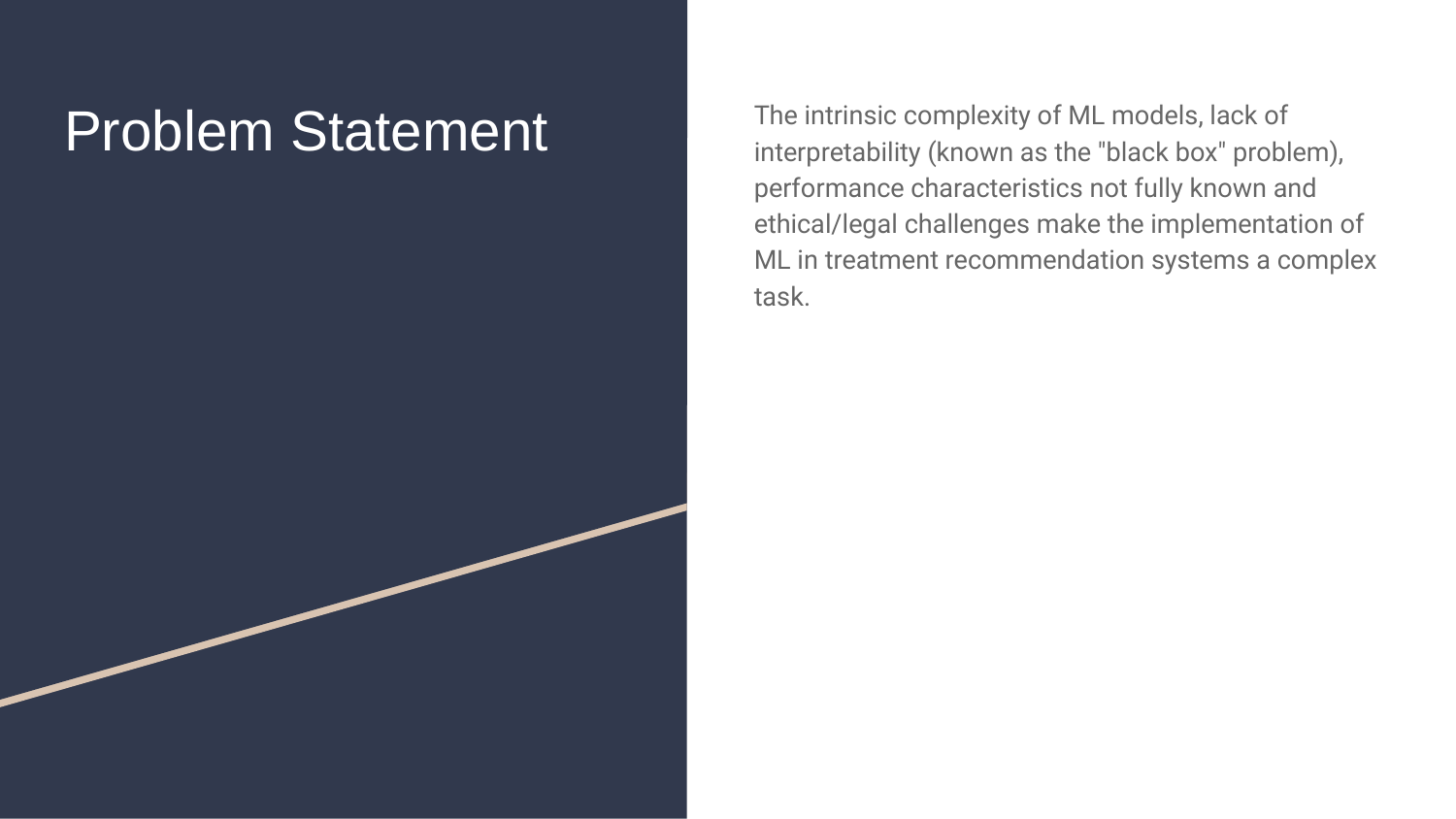

# Problem Statement
The intrinsic complexity of ML models, lack of interpretability (known as the "black box" problem), performance characteristics not fully known and ethical/legal challenges make the implementation of ML in treatment recommendation systems a complex task.